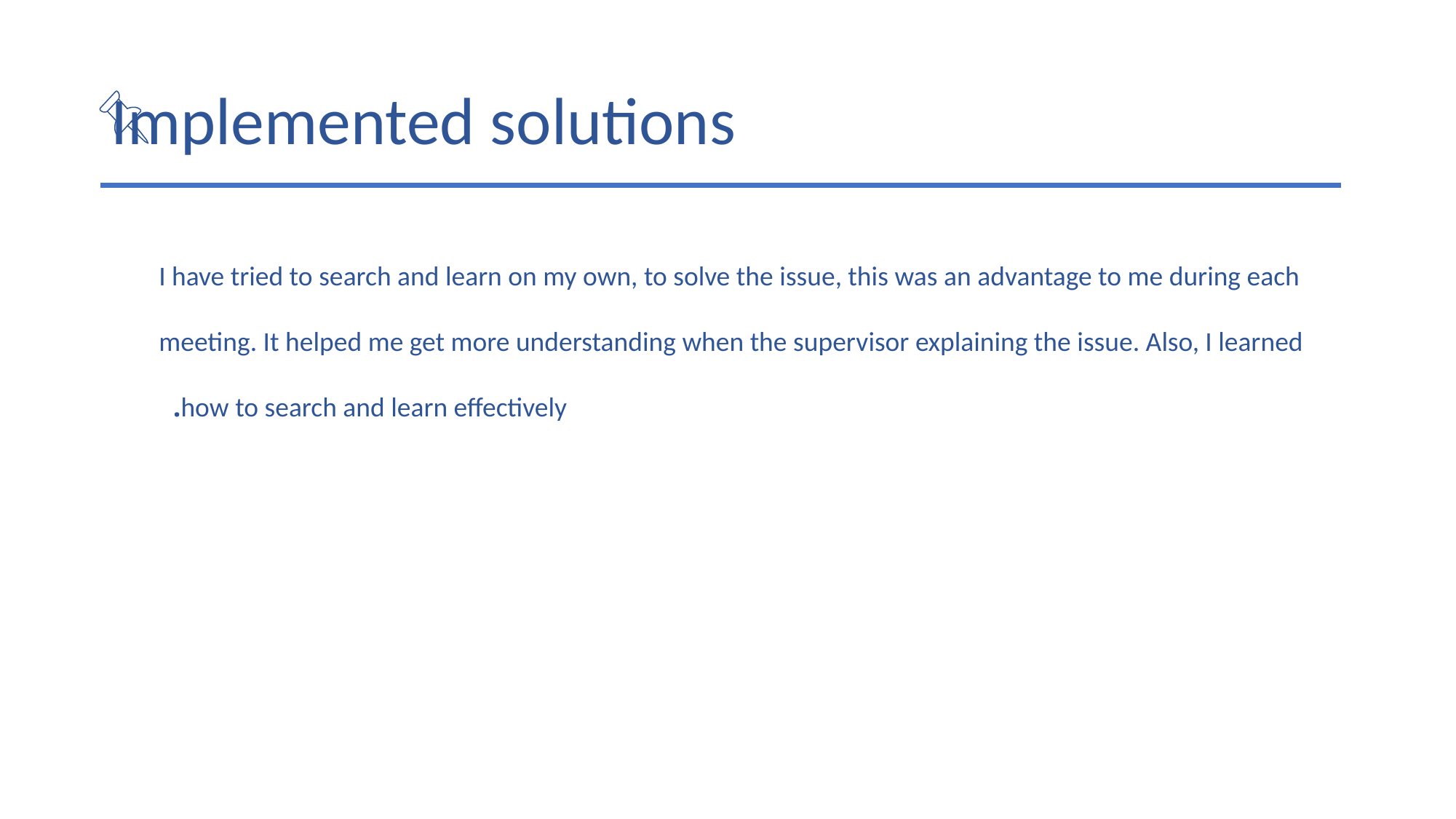

# Implemented solutions

 I have tried to search and learn on my own, to solve the issue, this was an advantage to me during each meeting. It helped me get more understanding when the supervisor explaining the issue. Also, I learned how to search and learn effectively.